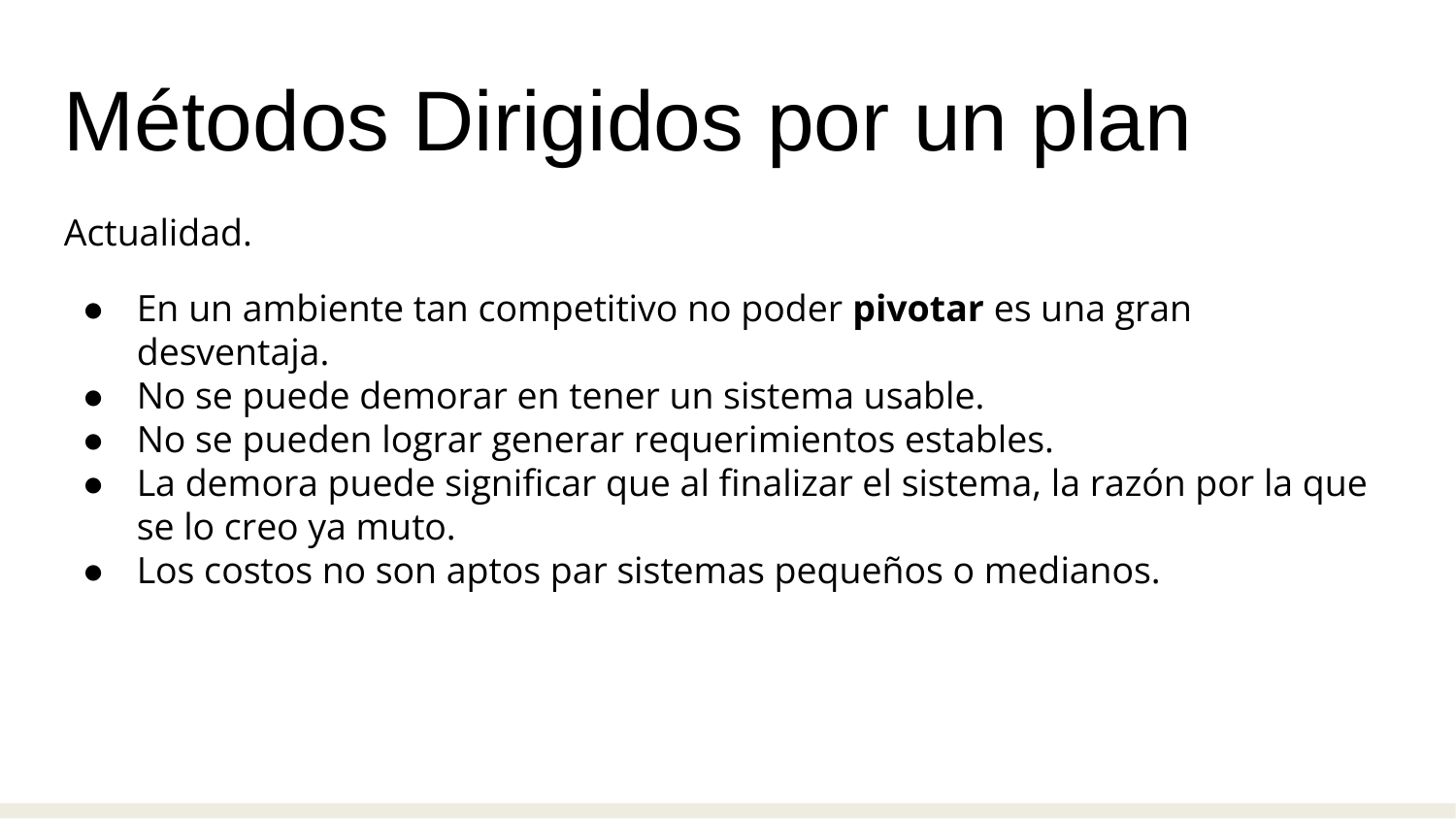

Métodos Dirigidos por un plan
Actualidad.
En un ambiente tan competitivo no poder pivotar es una gran desventaja.
No se puede demorar en tener un sistema usable.
No se pueden lograr generar requerimientos estables.
La demora puede significar que al finalizar el sistema, la razón por la que se lo creo ya muto.
Los costos no son aptos par sistemas pequeños o medianos.